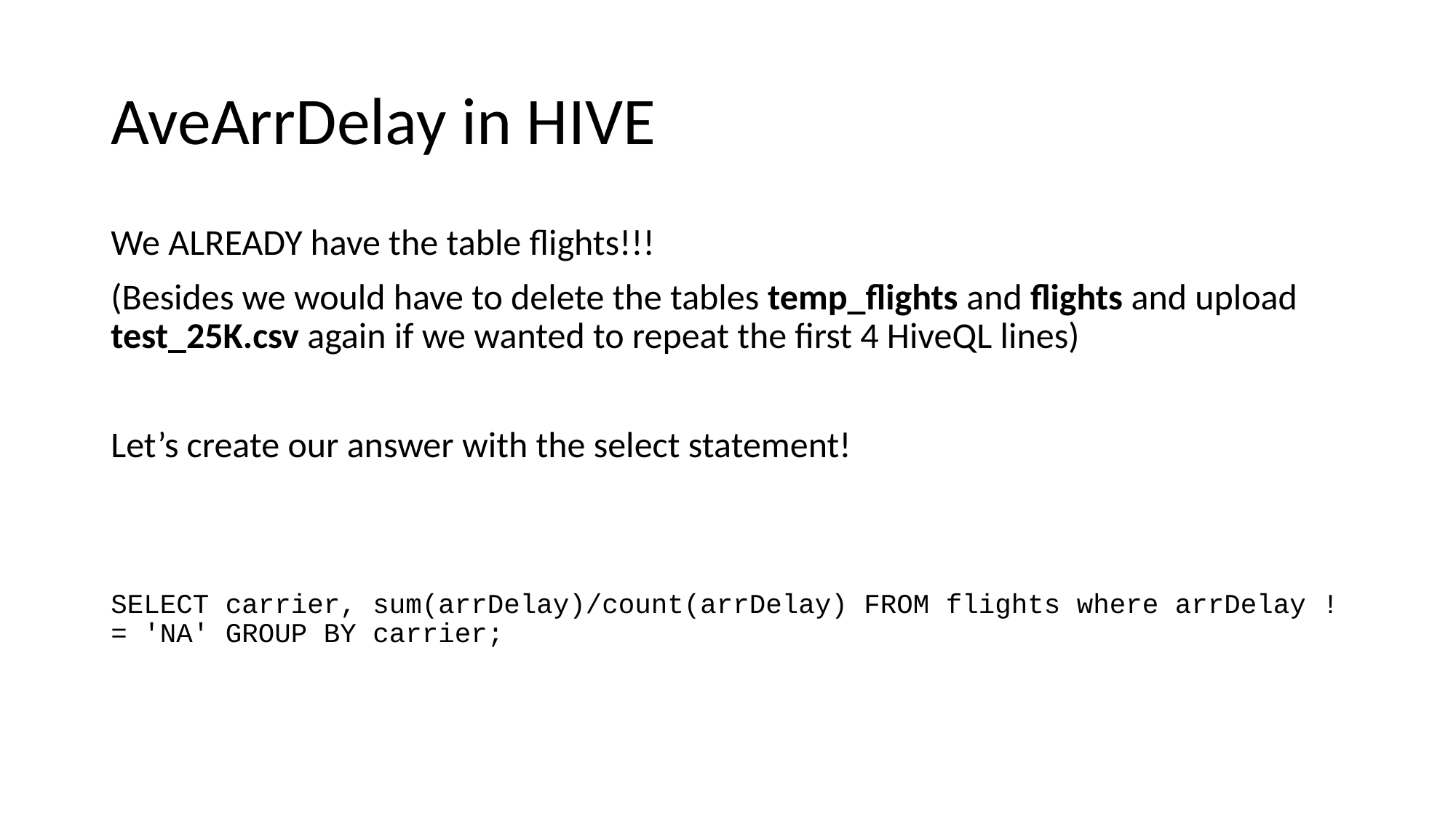

# AveArrDelay in HIVE
We ALREADY have the table flights!!!
(Besides we would have to delete the tables temp_flights and flights and upload test_25K.csv again if we wanted to repeat the first 4 HiveQL lines)

Let’s create our answer with the select statement!

SELECT carrier, sum(arrDelay)/count(arrDelay) FROM flights where arrDelay != 'NA' GROUP BY carrier;